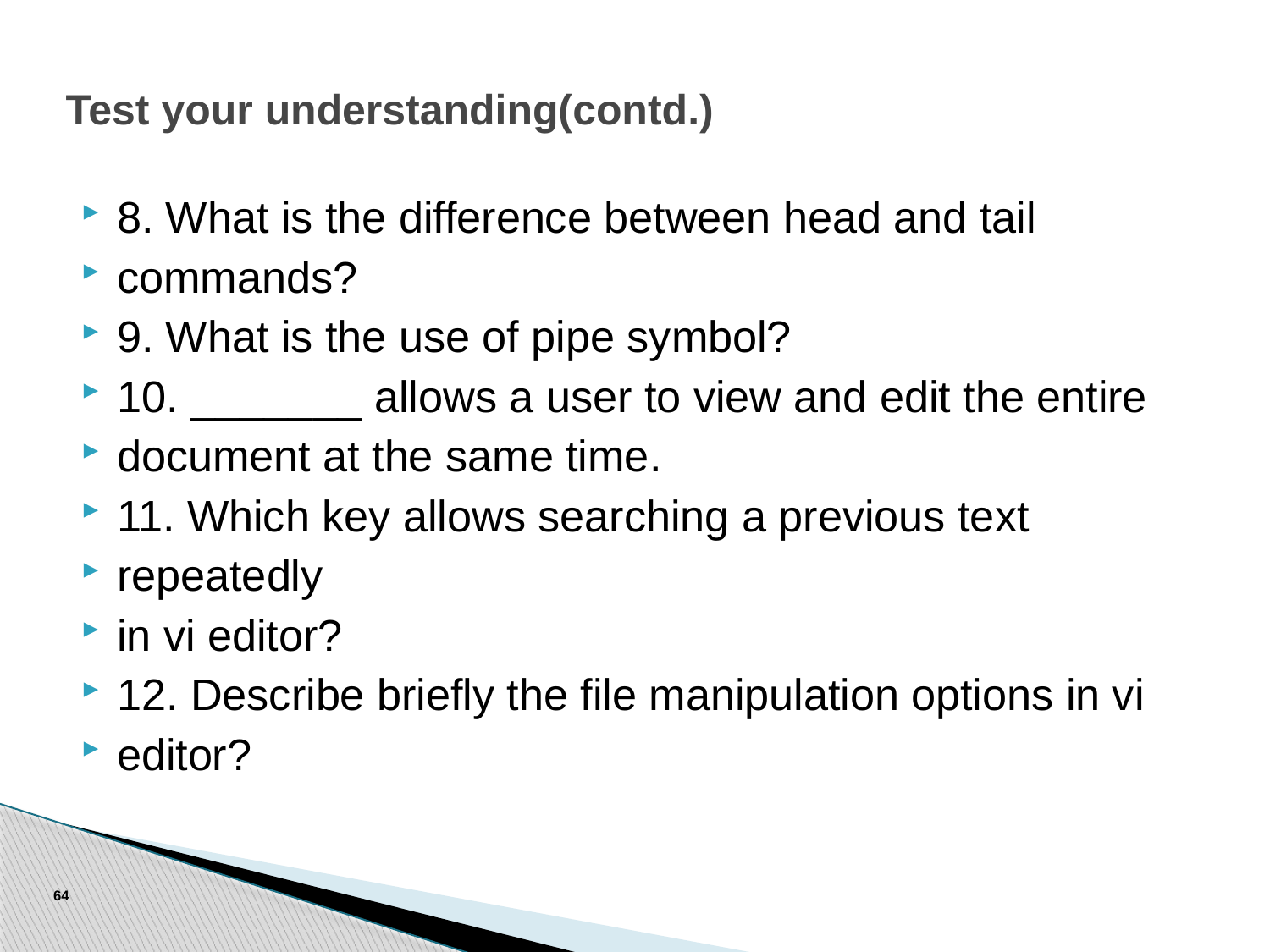

# Test your understanding(contd.)
8. What is the difference between head and tail
commands?
9. What is the use of pipe symbol?
10. _______ allows a user to view and edit the entire
document at the same time.
11. Which key allows searching a previous text
repeatedly
in vi editor?
12. Describe briefly the file manipulation options in vi
editor?
64